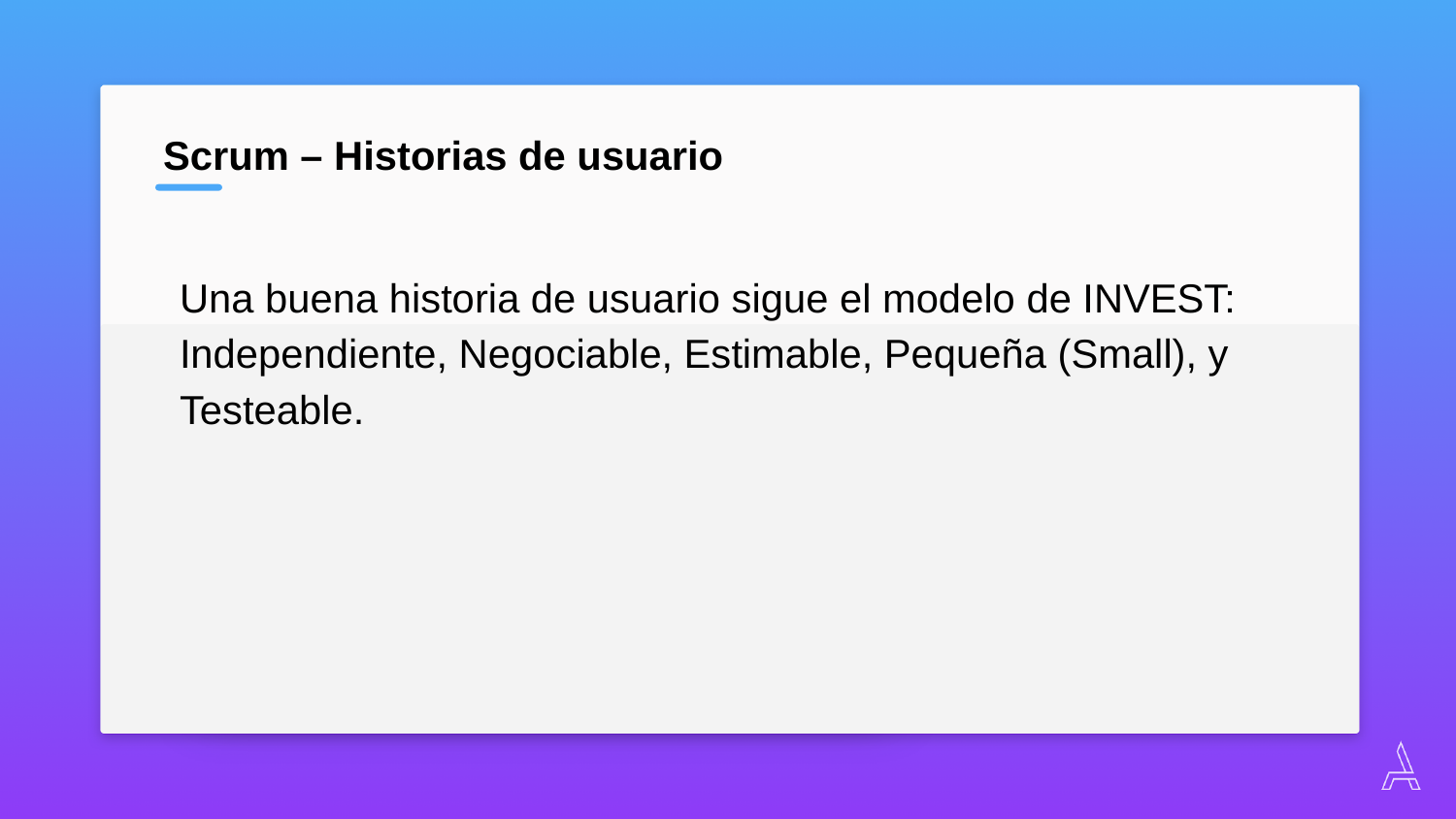

Scrum – Historias de usuario

Una buena historia de usuario sigue el modelo de INVEST: Independiente, Negociable, Estimable, Pequeña (Small), y Testeable.